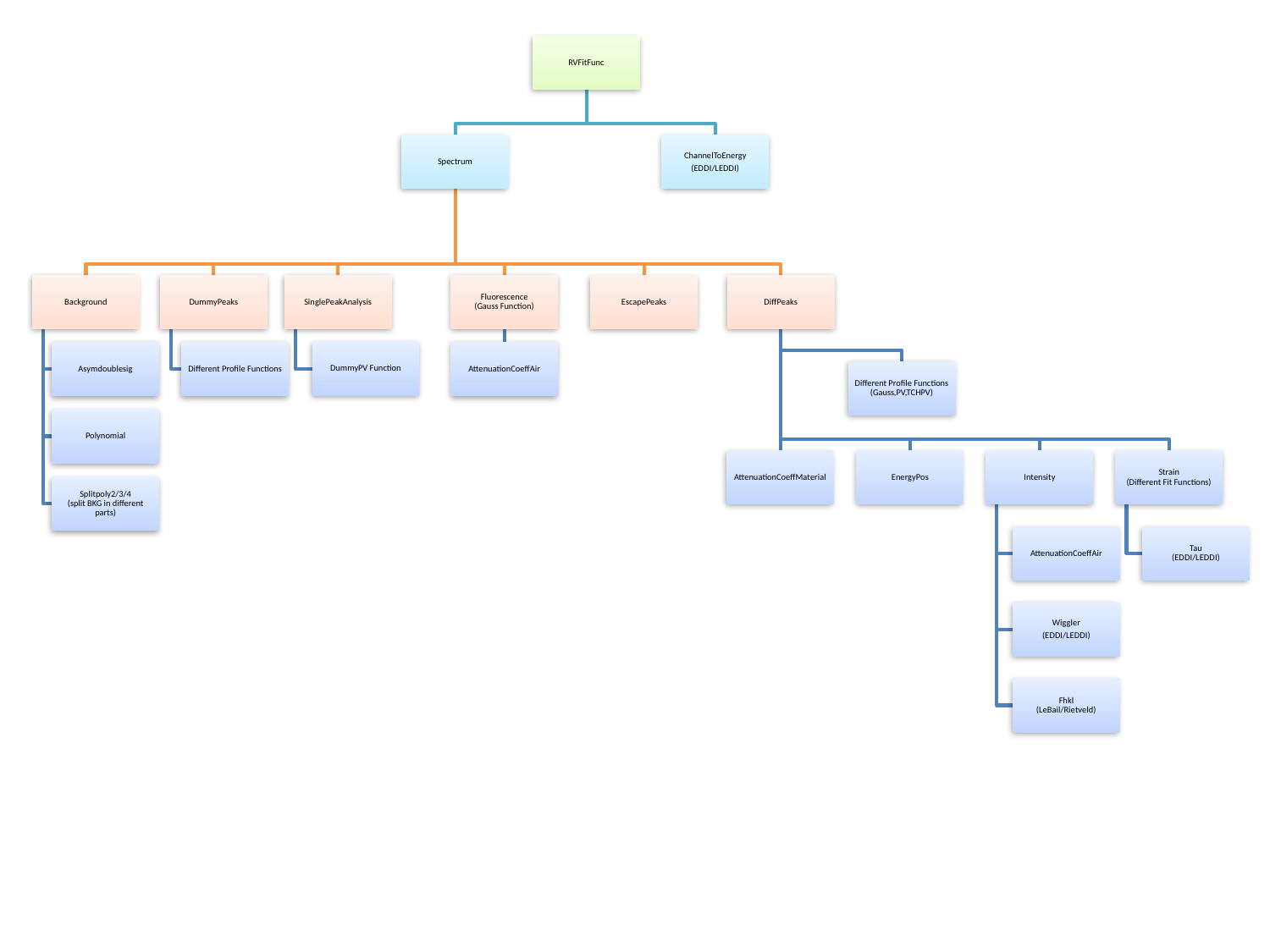

RVFitFunc
Spectrum
Background
Asymdoublesig
Polynomial
Splitpoly2/3/4
(split BKG in different
parts)
DummyPeaks
Different Profile Functions
Fluorescence
(Gauss Function)
AttenuationCoeffAir
SinglePeakAnalysis
DummyPV Function
EscapePeaks
DiffPeaks
Different Profile Functions
(Gauss,PV,TCHPV)
AttenuationCoeffMaterial
EnergyPos
Intensity
AttenuationCoeffAir
Wiggler
(EDDI/LEDDI)
Fhkl
(LeBail/Rietveld)
Strain
(Different Fit Functions)
Tau
(EDDI/LEDDI)
ChannelToEnergy
(EDDI/LEDDI)